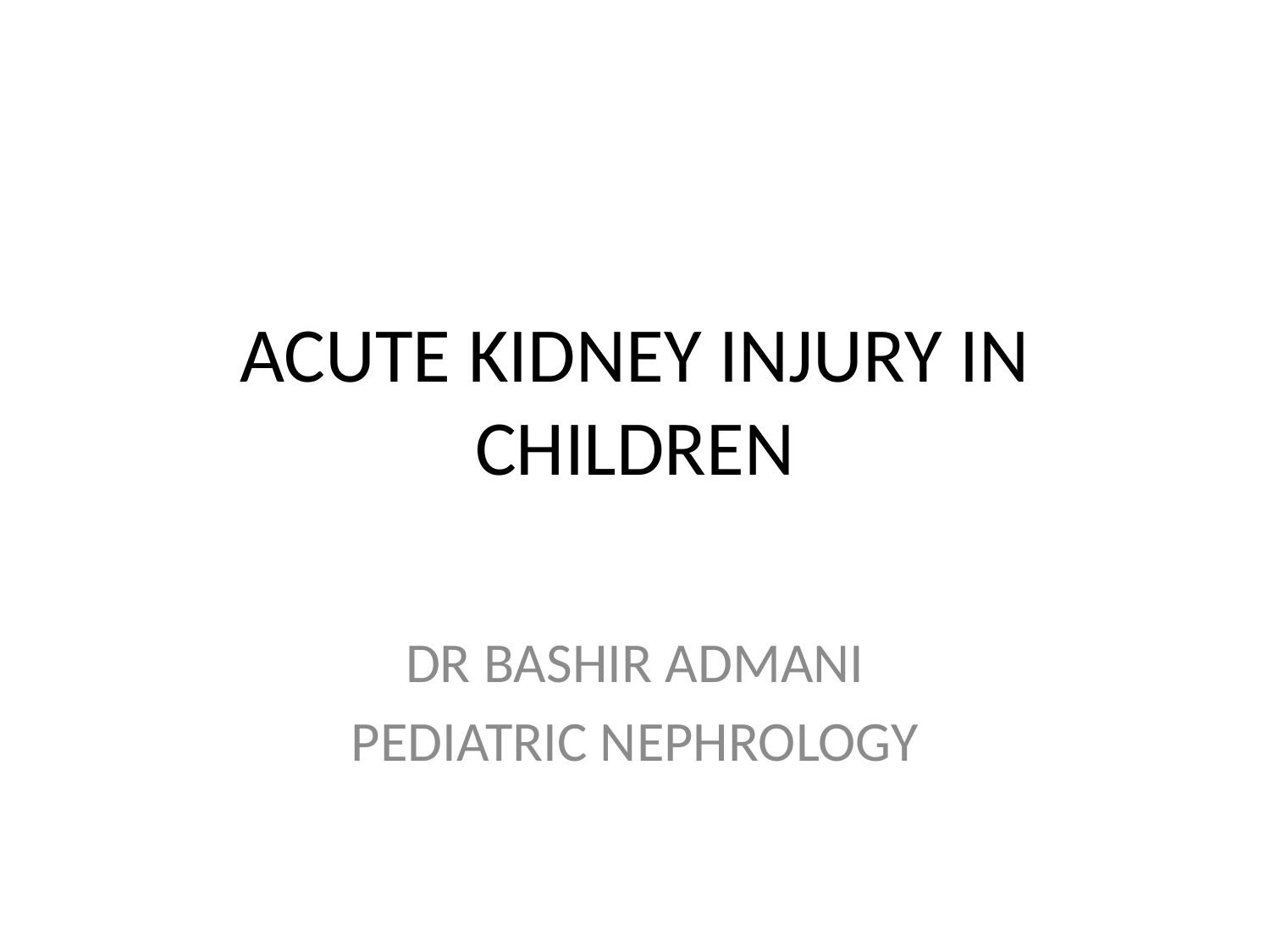

# ACUTE KIDNEY INJURY IN CHILDREN
DR BASHIR ADMANI
PEDIATRIC NEPHROLOGY